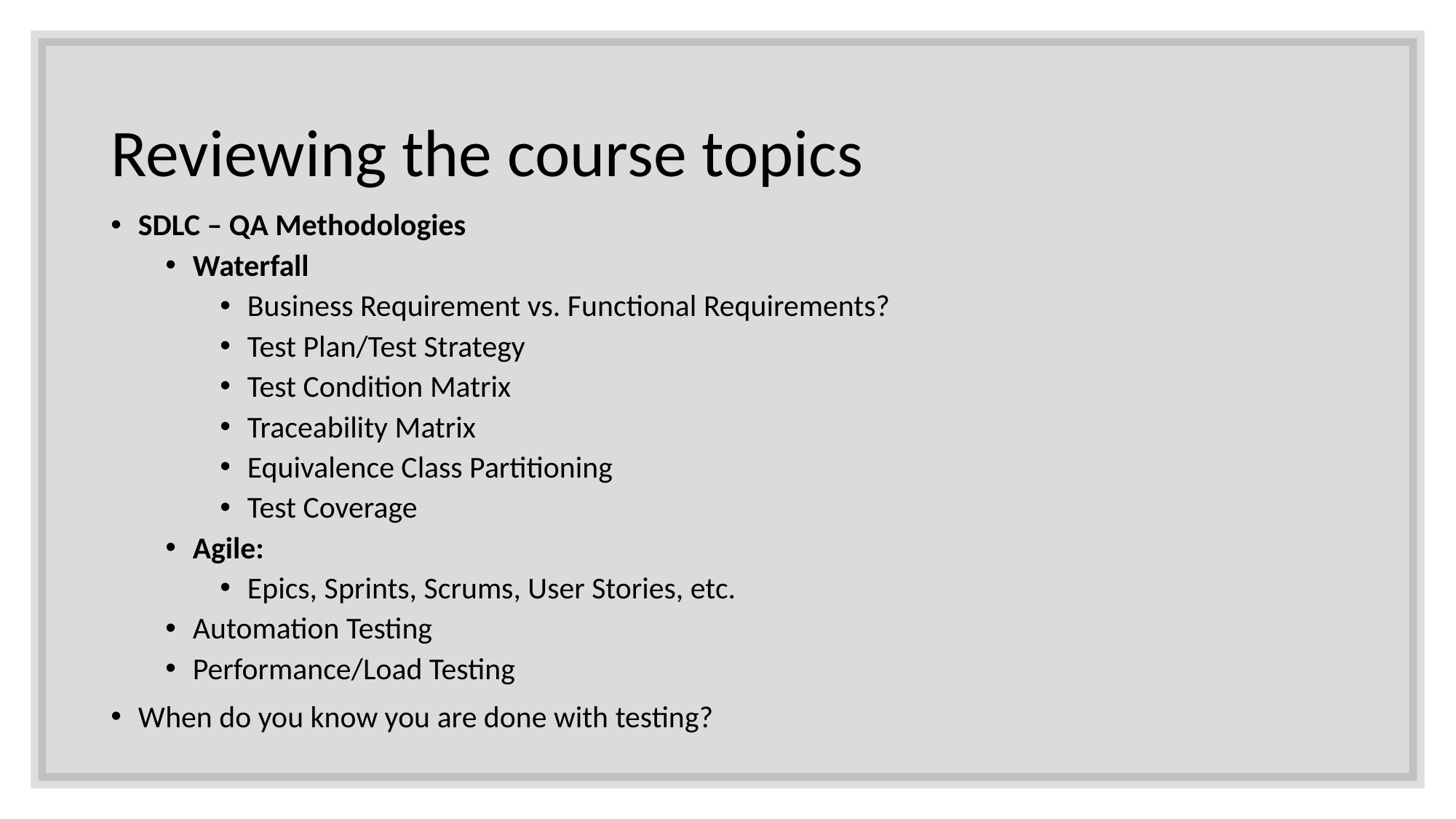

# Reviewing the course topics
SDLC – QA Methodologies
Waterfall
Business Requirement vs. Functional Requirements?
Test Plan/Test Strategy
Test Condition Matrix
Traceability Matrix
Equivalence Class Partitioning
Test Coverage
Agile:
Epics, Sprints, Scrums, User Stories, etc.
Automation Testing
Performance/Load Testing
When do you know you are done with testing?